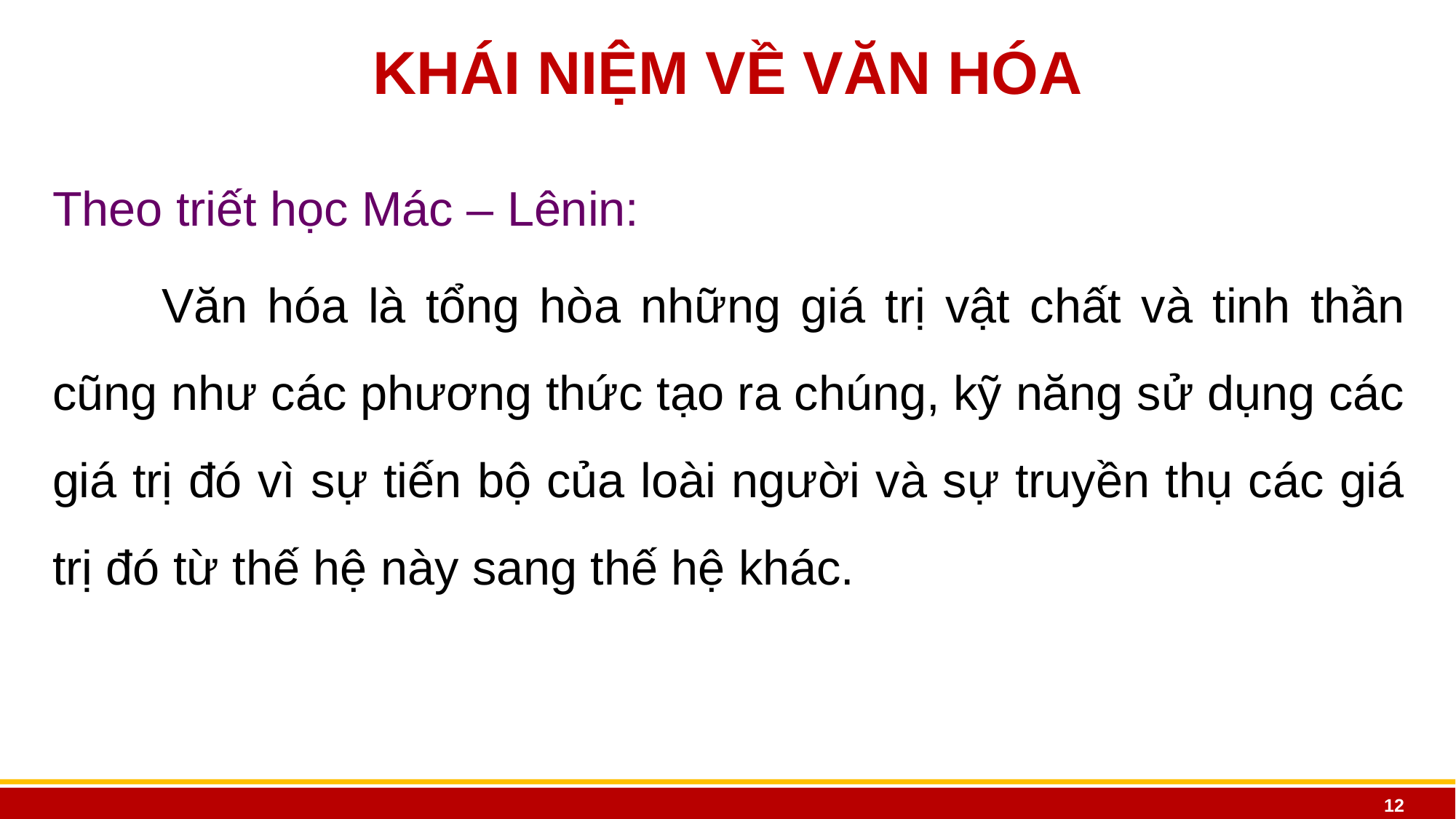

# KHÁI NIỆM VỀ VĂN HÓA
Theo triết học Mác – Lênin:
	Văn hóa là tổng hòa những giá trị vật chất và tinh thần cũng như các phương thức tạo ra chúng, kỹ năng sử dụng các giá trị đó vì sự tiến bộ của loài người và sự truyền thụ các giá trị đó từ thế hệ này sang thế hệ khác.

12